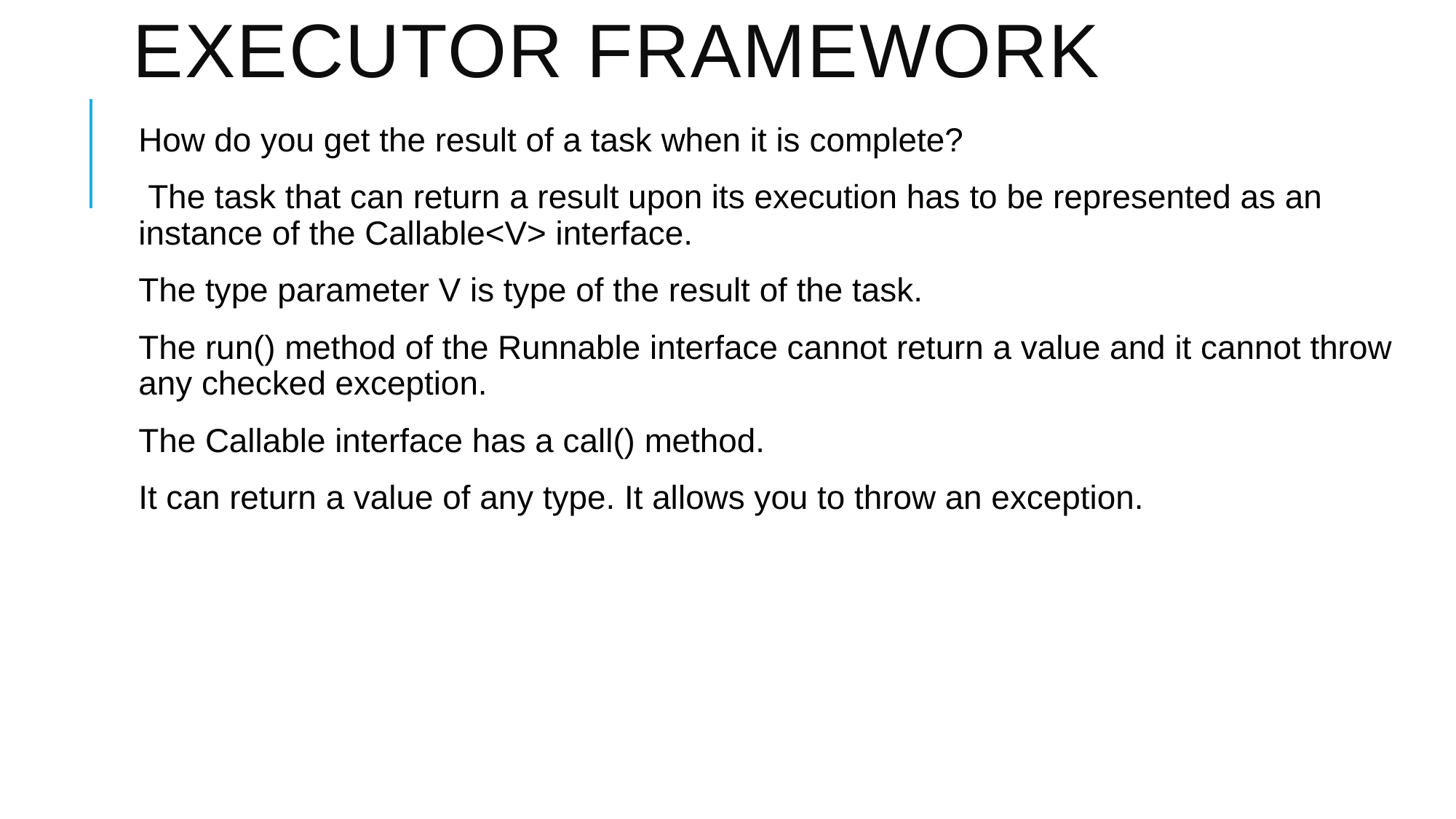

# Executor framework
How do you get the result of a task when it is complete?
 The task that can return a result upon its execution has to be represented as an instance of the Callable<V> interface.
The type parameter V is type of the result of the task.
The run() method of the Runnable interface cannot return a value and it cannot throw any checked exception.
The Callable interface has a call() method.
It can return a value of any type. It allows you to throw an exception.